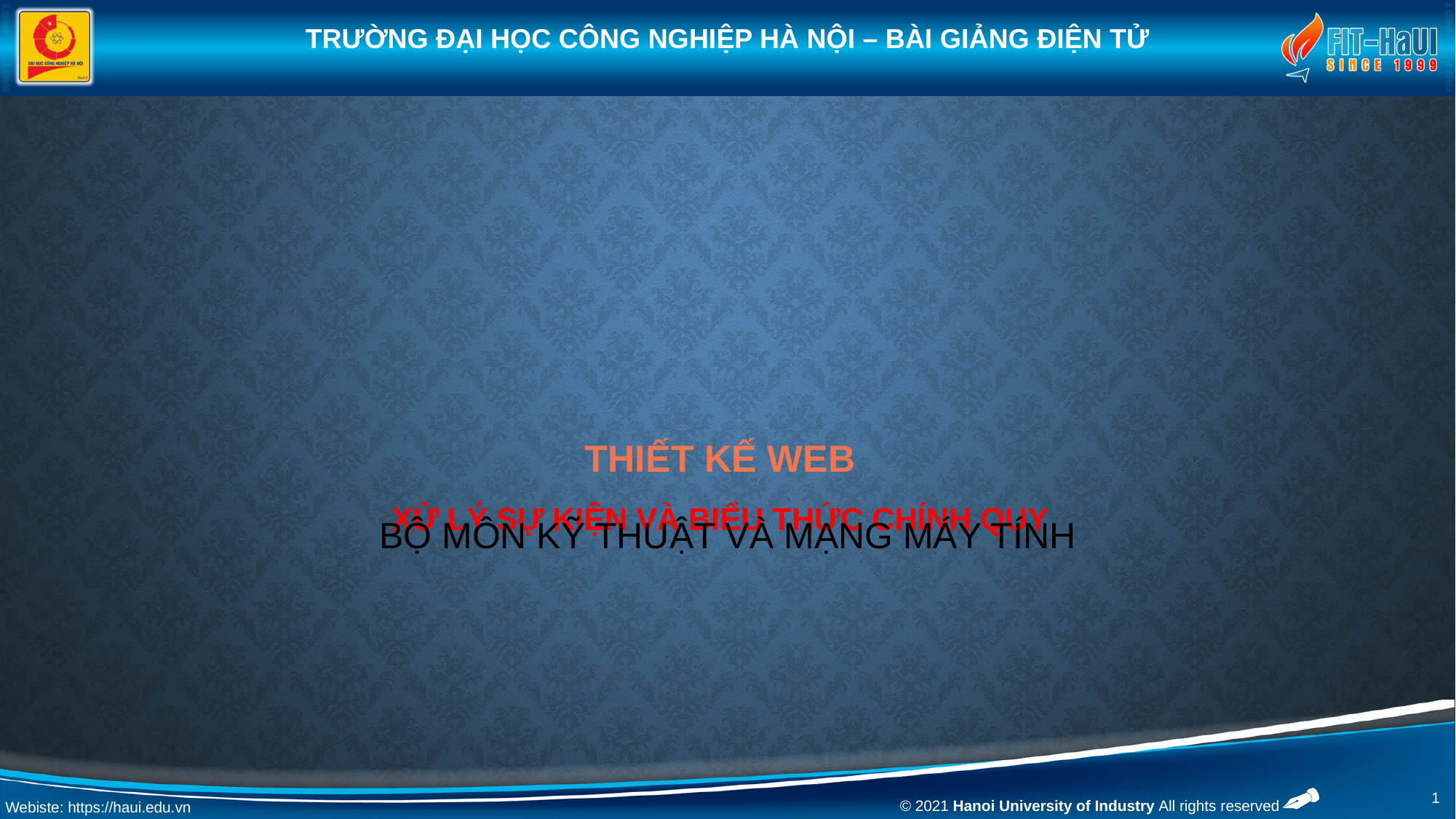

# THIẾT KẾ WEB Xử lý sự kiện và biểu thức chính quy
BỘ MÔN KỸ THUẬT VÀ MẠNG MÁY TÍNH